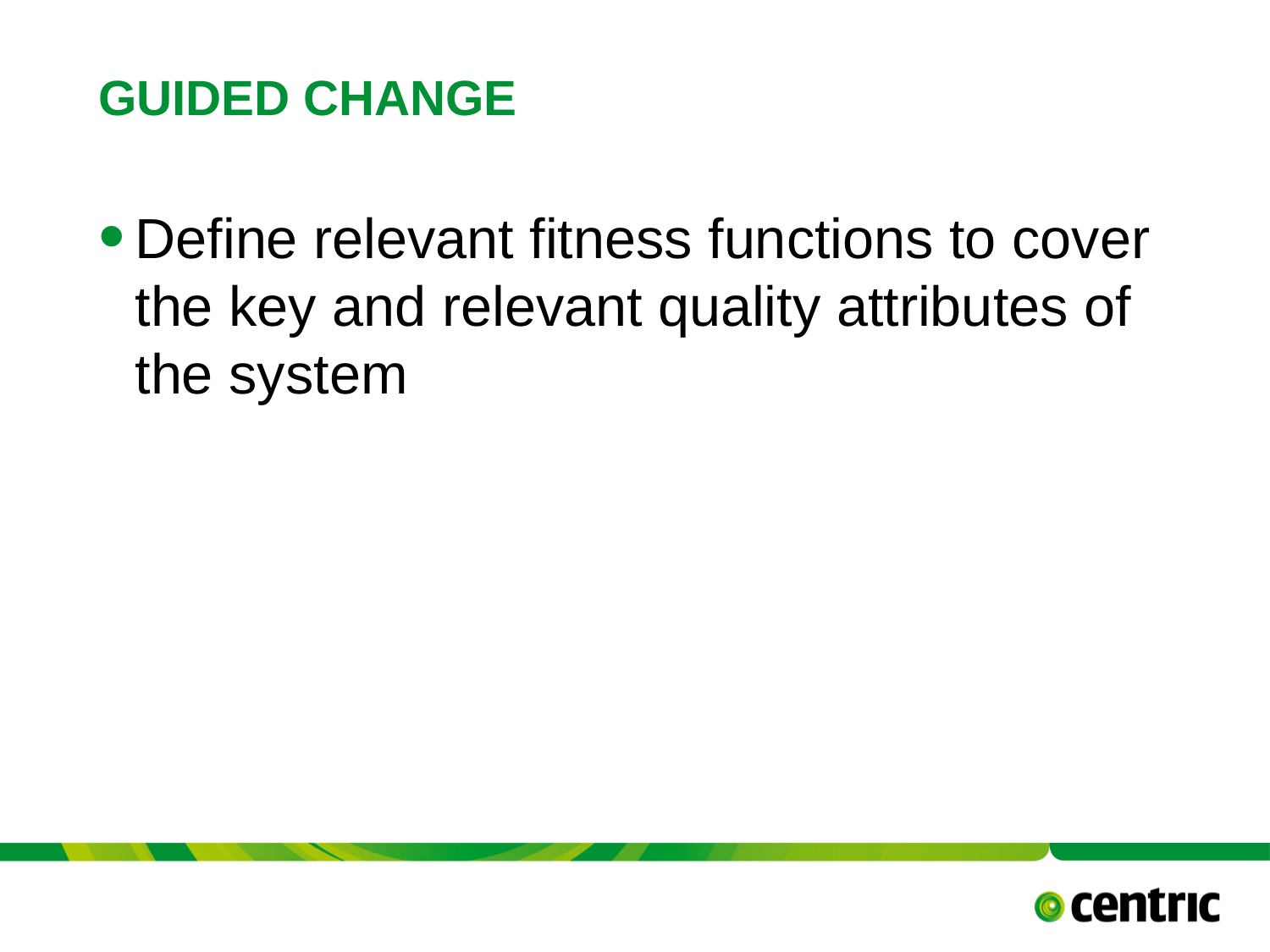

# Guided change
Define relevant fitness functions to cover the key and relevant quality attributes of the system

TITLE PRESENTATION
April 20, 2019